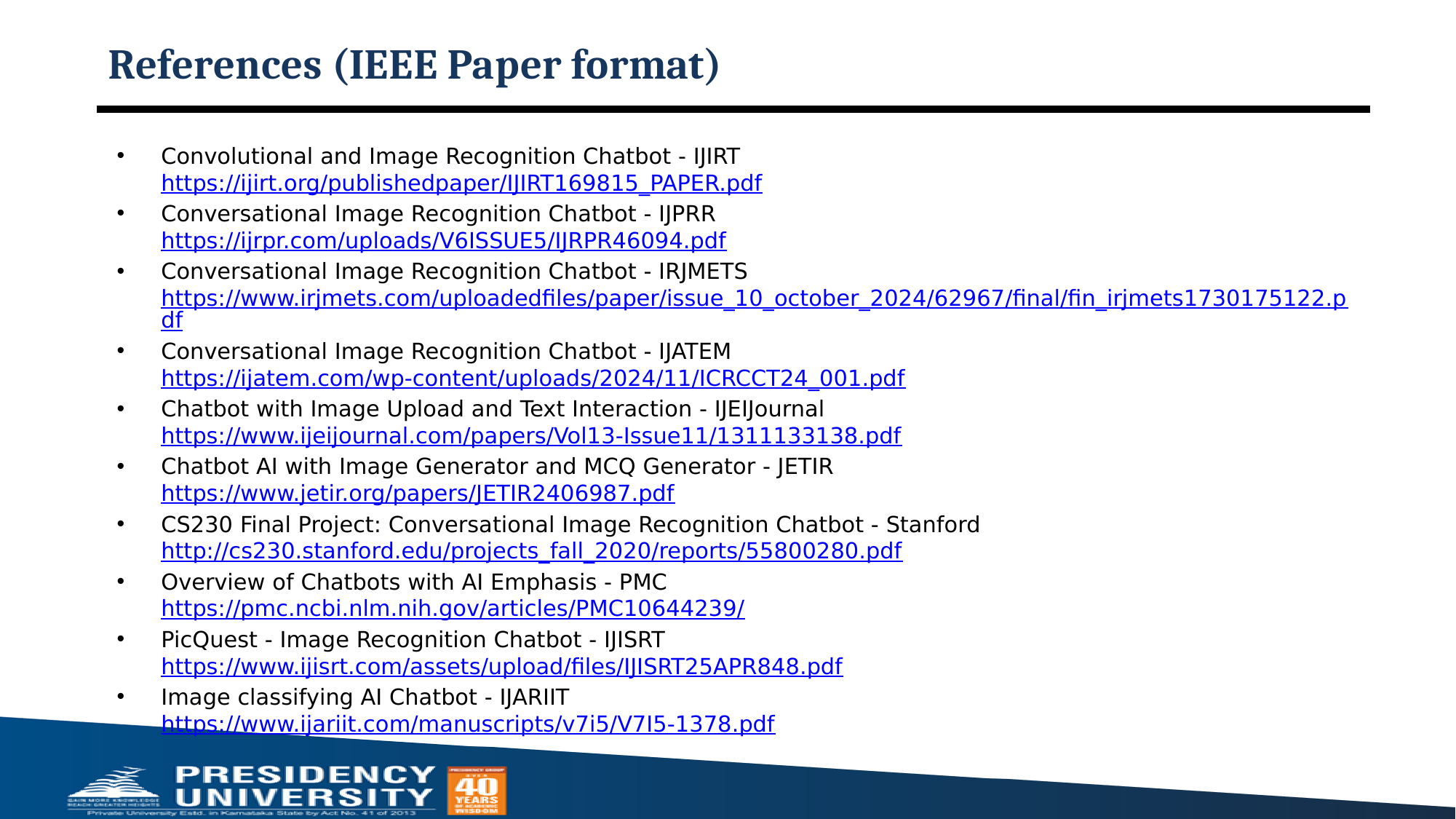

# References (IEEE Paper format)
Convolutional and Image Recognition Chatbot - IJIRT
https://ijirt.org/publishedpaper/IJIRT169815_PAPER.pdf
Conversational Image Recognition Chatbot - IJPRR
https://ijrpr.com/uploads/V6ISSUE5/IJRPR46094.pdf
Conversational Image Recognition Chatbot - IRJMETS
https://www.irjmets.com/uploadedfiles/paper/issue_10_october_2024/62967/final/fin_irjmets1730175122.pdf
Conversational Image Recognition Chatbot - IJATEM
https://ijatem.com/wp-content/uploads/2024/11/ICRCCT24_001.pdf
Chatbot with Image Upload and Text Interaction - IJEIJournal
https://www.ijeijournal.com/papers/Vol13-Issue11/1311133138.pdf
Chatbot AI with Image Generator and MCQ Generator - JETIR
https://www.jetir.org/papers/JETIR2406987.pdf
CS230 Final Project: Conversational Image Recognition Chatbot - Stanford
http://cs230.stanford.edu/projects_fall_2020/reports/55800280.pdf
Overview of Chatbots with AI Emphasis - PMC
https://pmc.ncbi.nlm.nih.gov/articles/PMC10644239/
PicQuest - Image Recognition Chatbot - IJISRT
https://www.ijisrt.com/assets/upload/files/IJISRT25APR848.pdf
Image classifying AI Chatbot - IJARIIT
https://www.ijariit.com/manuscripts/v7i5/V7I5-1378.pdf